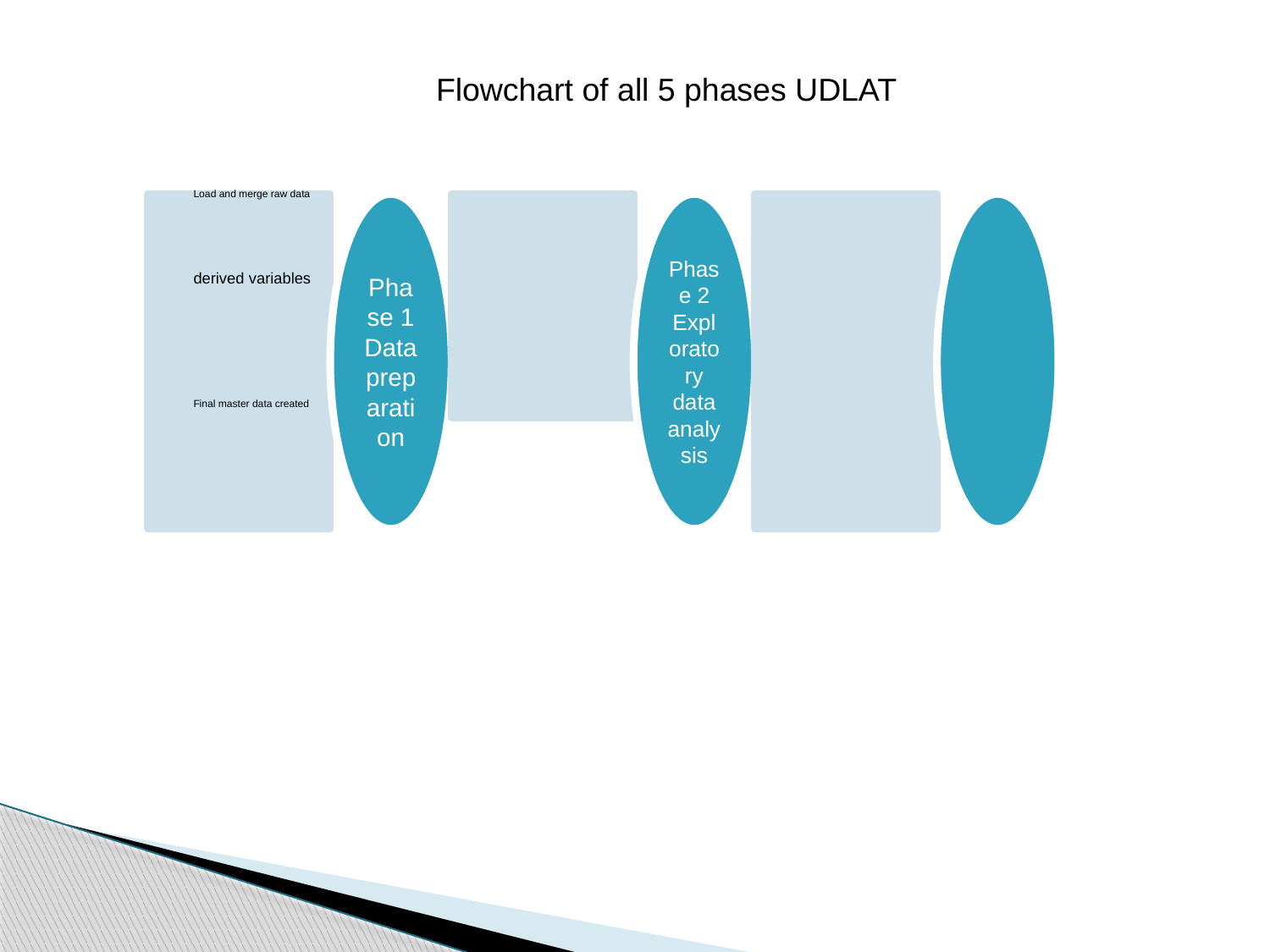

Flowchart of all 5 phases UDLAT
Phase 1 Data preparation
Load and merge raw data
Final master data created
Phase 2 Exploratory data analysis
derived variables